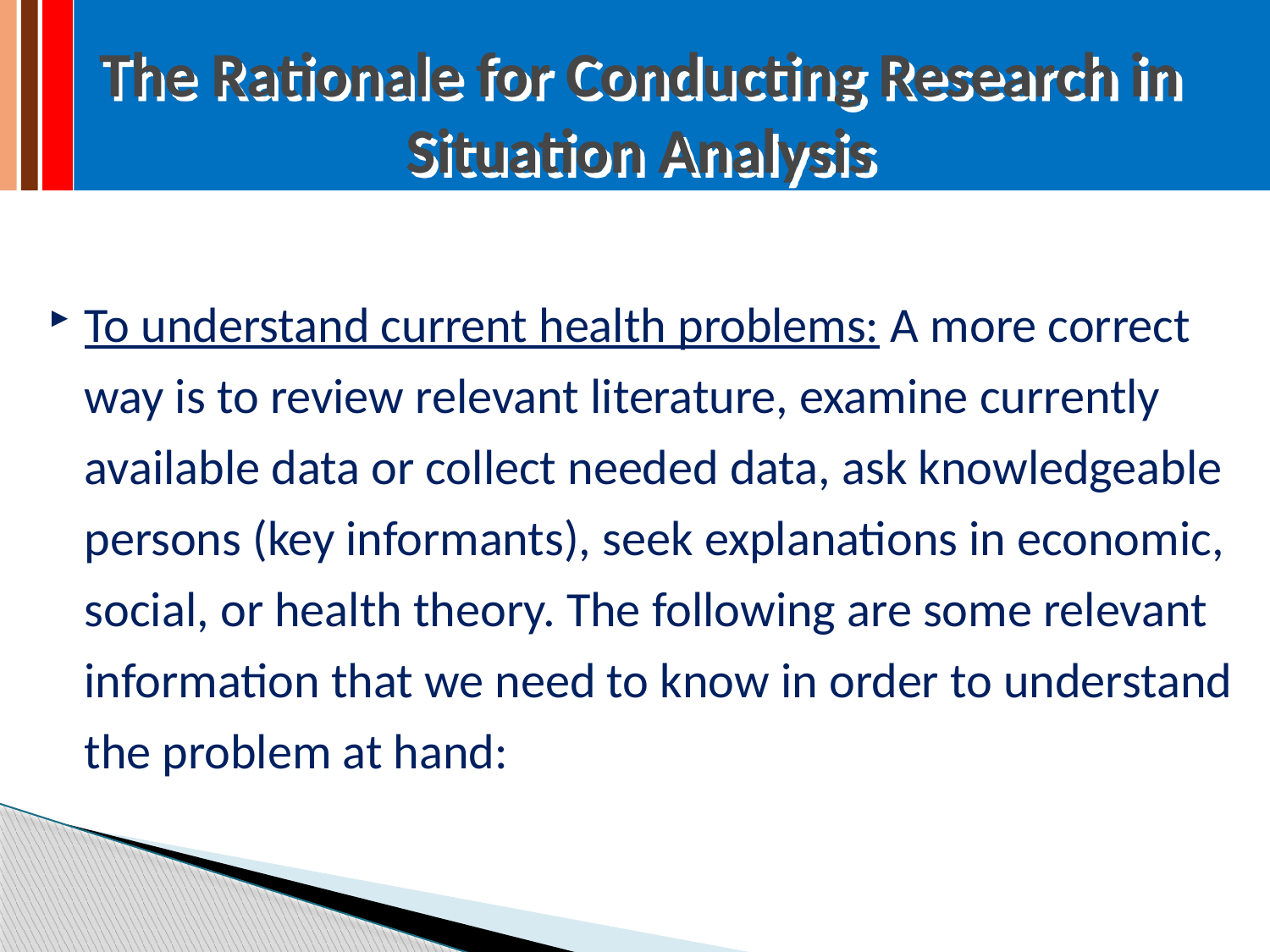

# The Rationale for Conducting Research in Situation Analysis
To understand current health problems: A more correct way is to review relevant literature, examine currently available data or collect needed data, ask knowledgeable persons (key informants), seek explanations in economic, social, or health theory. The following are some relevant information that we need to know in order to understand the problem at hand: